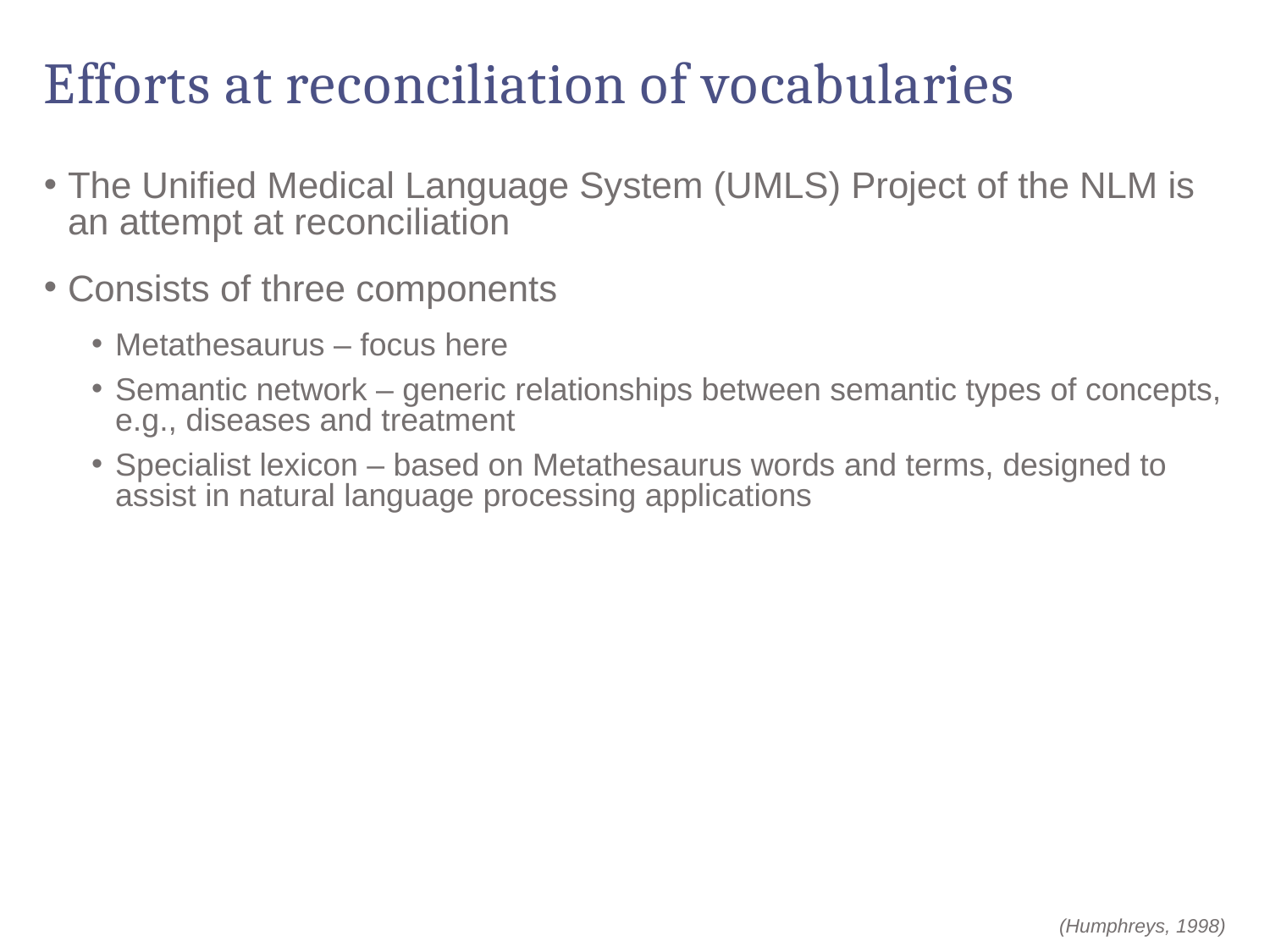

# Efforts at reconciliation of vocabularies
The Unified Medical Language System (UMLS) Project of the NLM is an attempt at reconciliation
Consists of three components
Metathesaurus – focus here
Semantic network – generic relationships between semantic types of concepts, e.g., diseases and treatment
Specialist lexicon – based on Metathesaurus words and terms, designed to assist in natural language processing applications
(Humphreys, 1998)